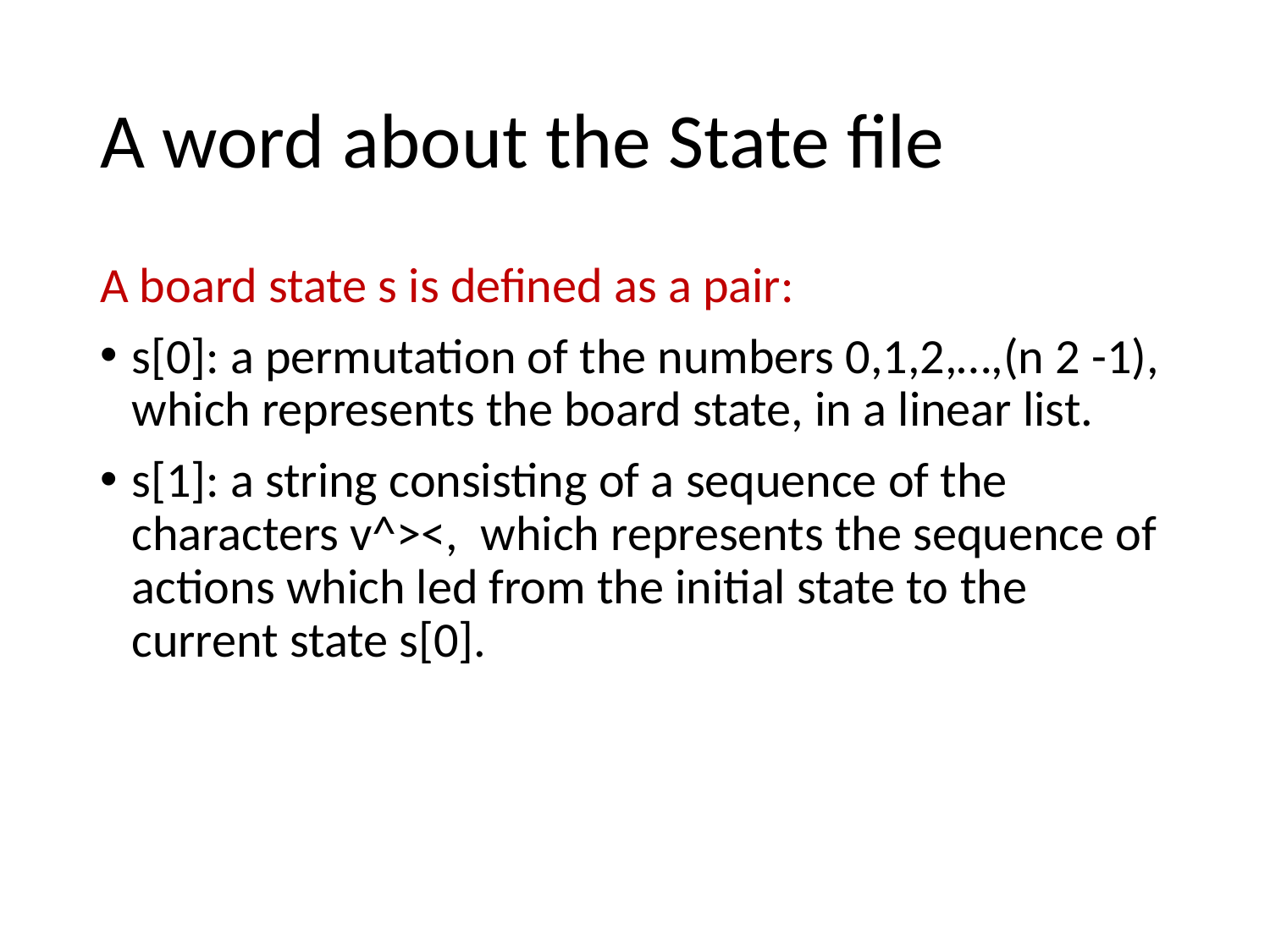

# A word about the State file
A board state s is defined as a pair:
s[0]: a permutation of the numbers 0,1,2,…,(n 2 -1), which represents the board state, in a linear list.
s[1]: a string consisting of a sequence of the characters v^><,  which represents the sequence of actions which led from the initial state to the current state s[0].